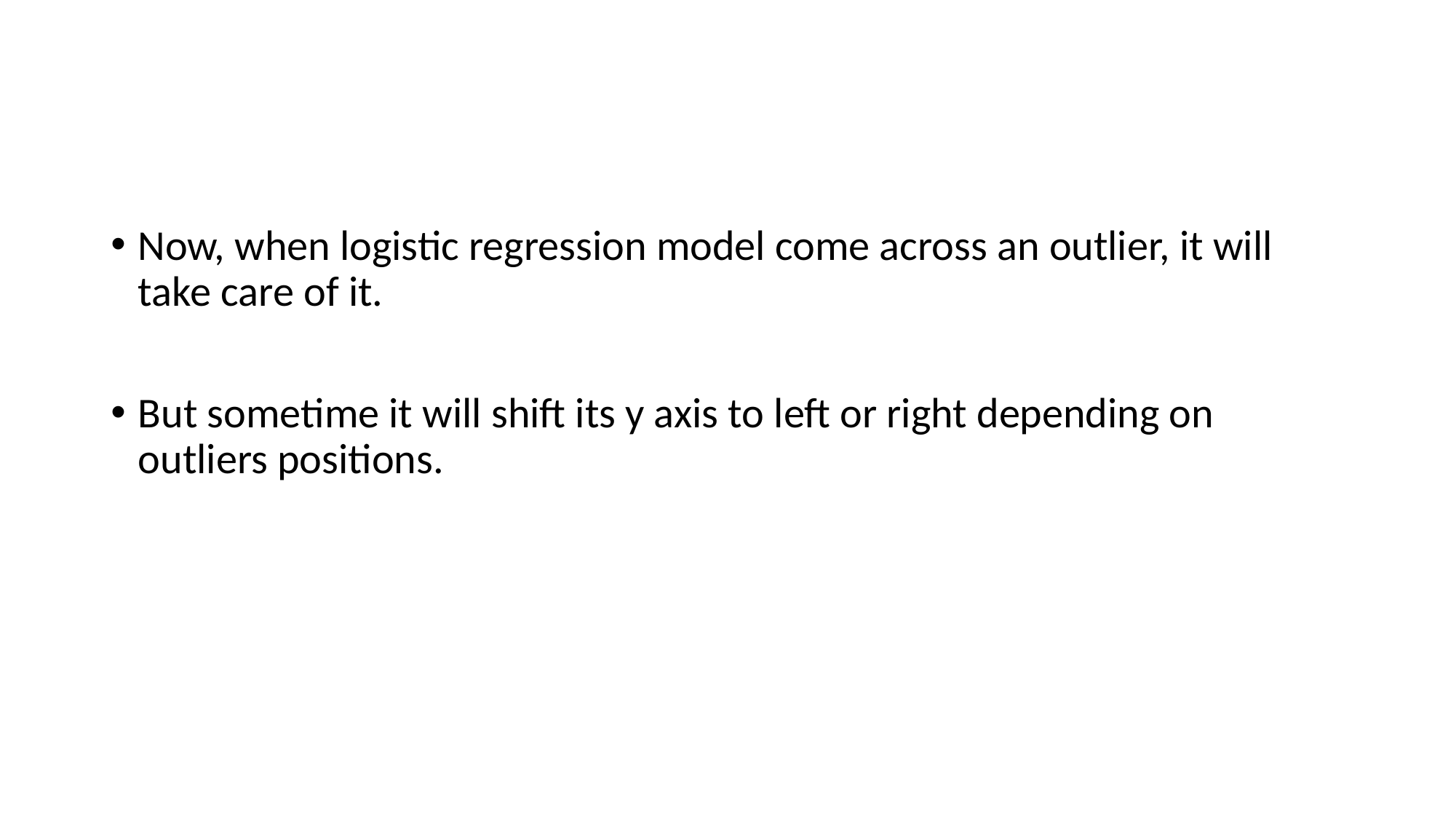

#
Now, when logistic regression model come across an outlier, it will take care of it.

But sometime it will shift its y axis to left or right depending on outliers positions.